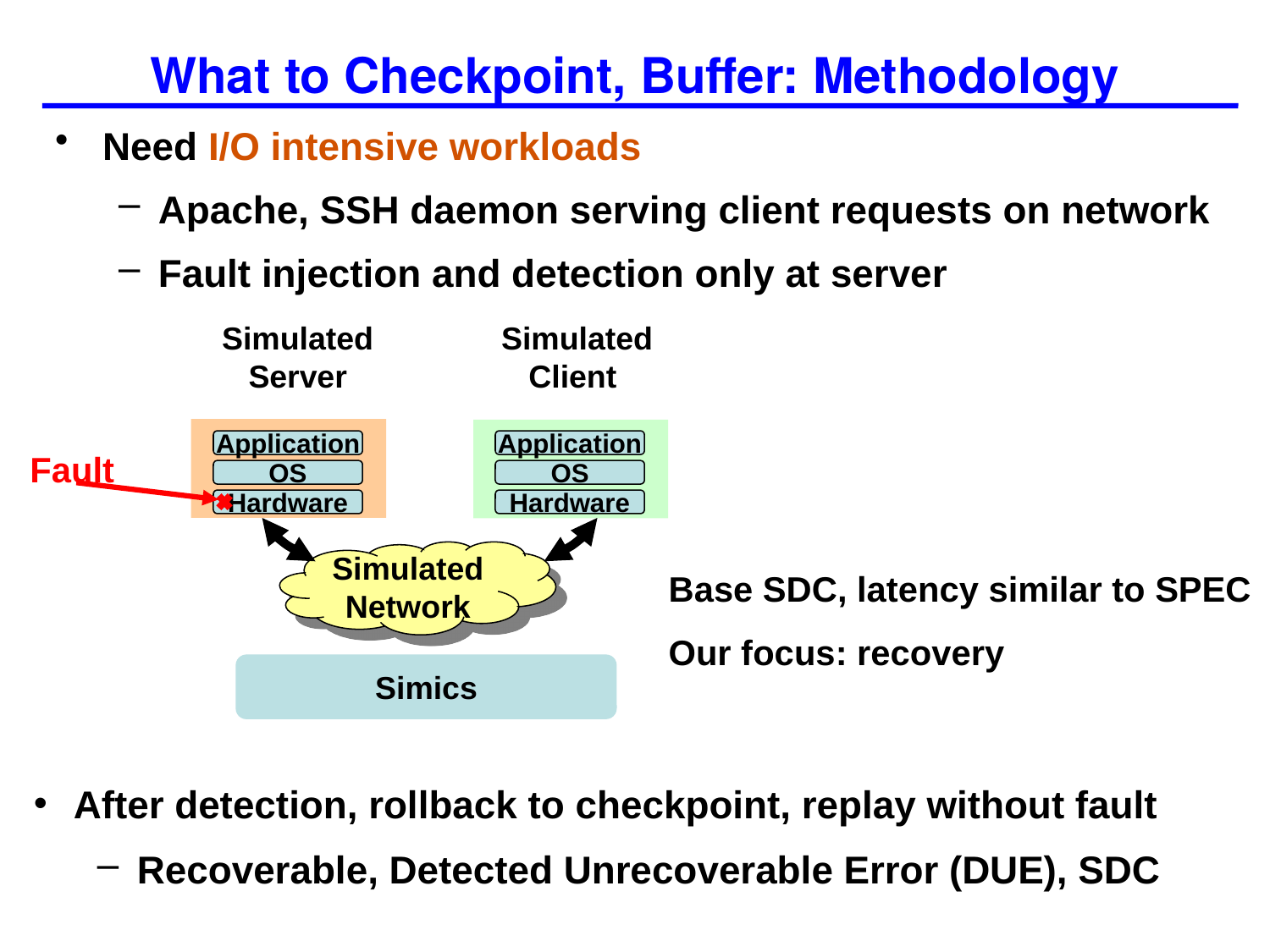

# What to Checkpoint, Buffer: Methodology
Need I/O intensive workloads
Apache, SSH daemon serving client requests on network
Fault injection and detection only at server
Simulated
Server
Simulated
Client

Application
Application
OS
OS
Hardware
Hardware
Fault

Simulated Network
Simics
Base SDC, latency similar to SPEC
Our focus: recovery
After detection, rollback to checkpoint, replay without fault
Recoverable, Detected Unrecoverable Error (DUE), SDC